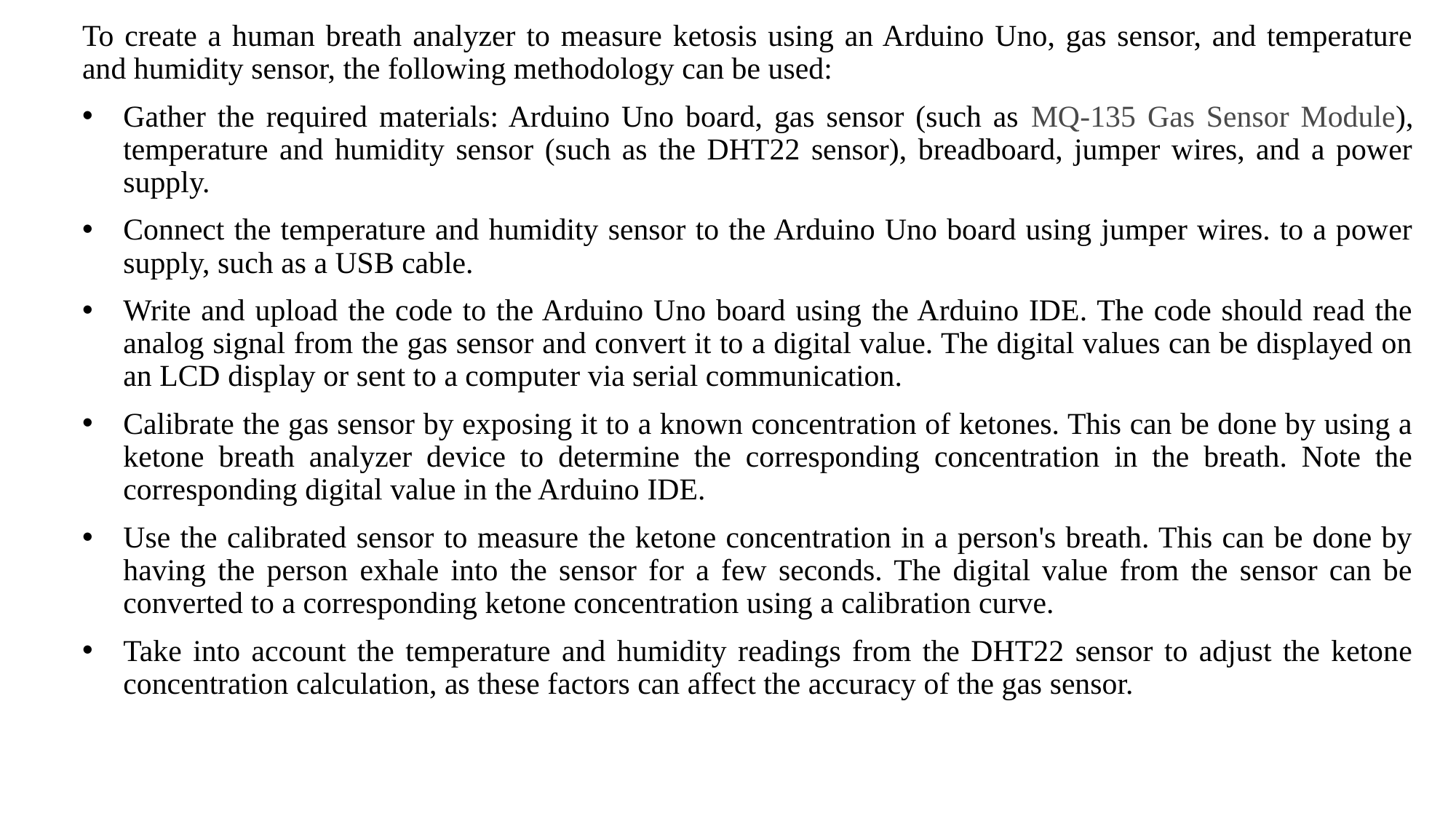

To create a human breath analyzer to measure ketosis using an Arduino Uno, gas sensor, and temperature and humidity sensor, the following methodology can be used:
Gather the required materials: Arduino Uno board, gas sensor (such as MQ-135 Gas Sensor Module), temperature and humidity sensor (such as the DHT22 sensor), breadboard, jumper wires, and a power supply.
Connect the temperature and humidity sensor to the Arduino Uno board using jumper wires. to a power supply, such as a USB cable.
Write and upload the code to the Arduino Uno board using the Arduino IDE. The code should read the analog signal from the gas sensor and convert it to a digital value. The digital values can be displayed on an LCD display or sent to a computer via serial communication.
Calibrate the gas sensor by exposing it to a known concentration of ketones. This can be done by using a ketone breath analyzer device to determine the corresponding concentration in the breath. Note the corresponding digital value in the Arduino IDE.
Use the calibrated sensor to measure the ketone concentration in a person's breath. This can be done by having the person exhale into the sensor for a few seconds. The digital value from the sensor can be converted to a corresponding ketone concentration using a calibration curve.
Take into account the temperature and humidity readings from the DHT22 sensor to adjust the ketone concentration calculation, as these factors can affect the accuracy of the gas sensor.